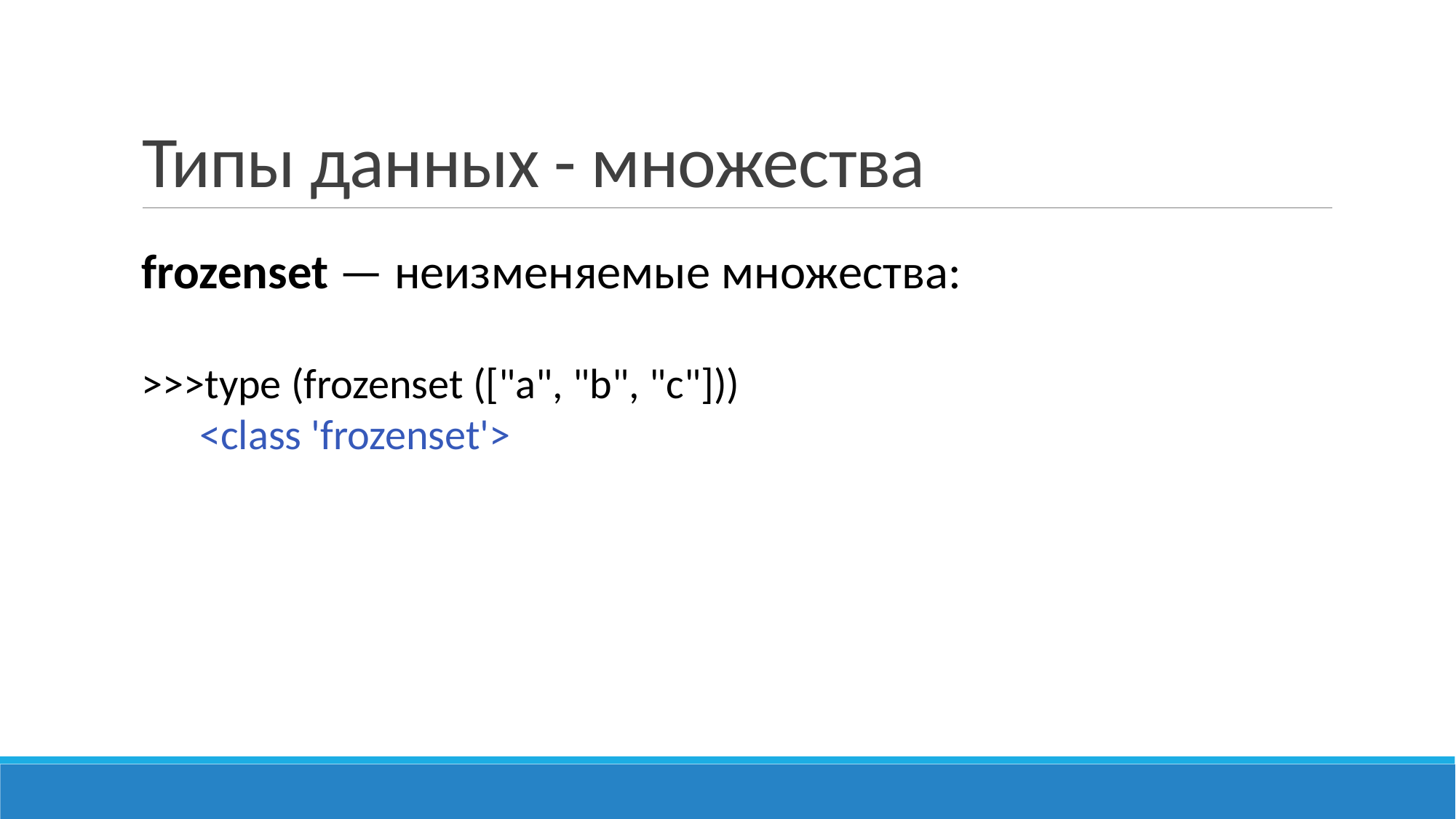

# Типы данных - множества
frozenset — неизменяемые множества:

>>>type (frozenset (["a", "b", "с"]))
      <class 'frozenset'>